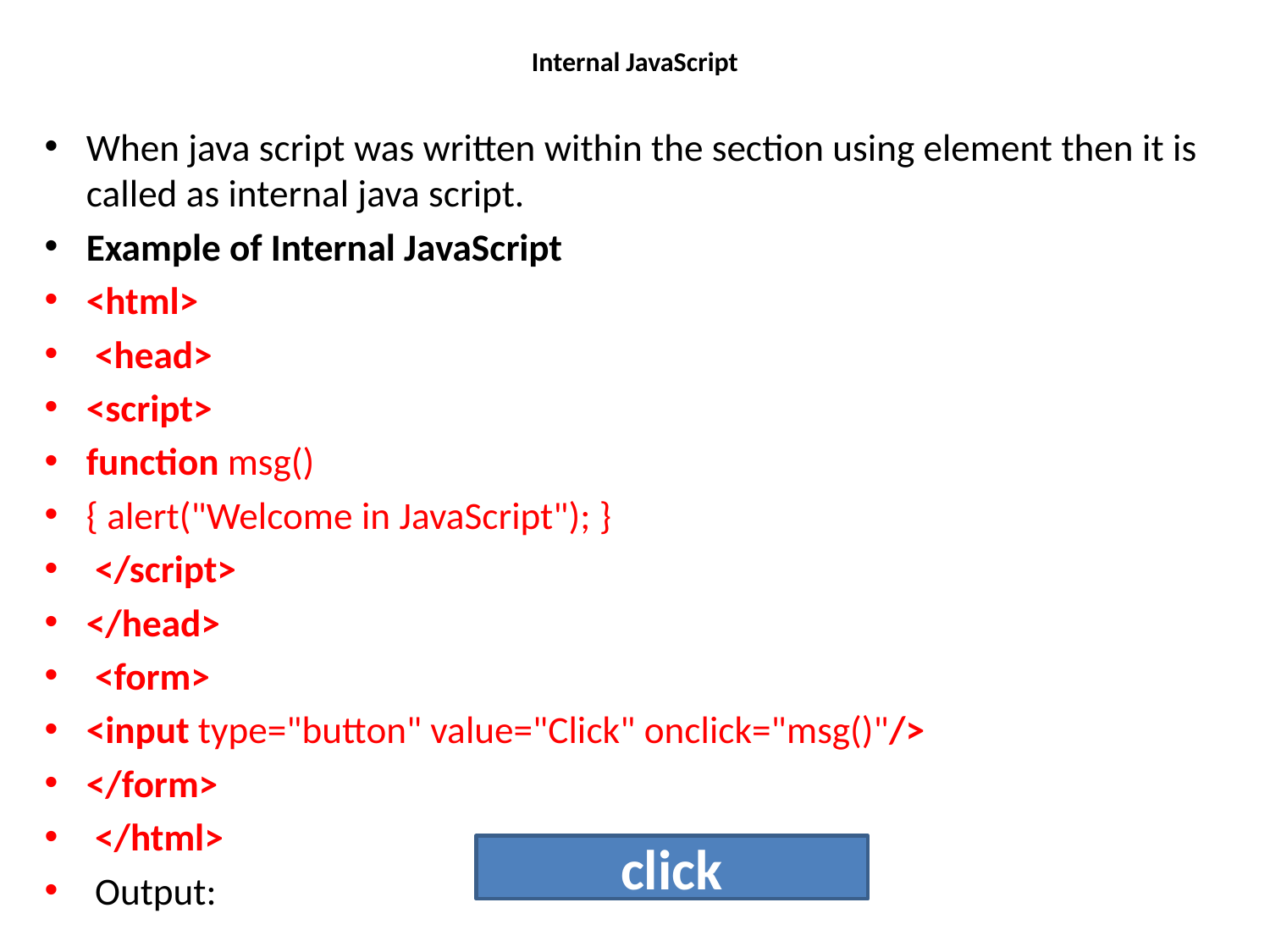

# Internal JavaScript
When java script was written within the section using element then it is called as internal java script.
Example of Internal JavaScript
<html>
 <head>
<script>
function msg()
{ alert("Welcome in JavaScript"); }
 </script>
</head>
 <form>
<input type="button" value="Click" onclick="msg()"/>
</form>
 </html>
 Output:

click